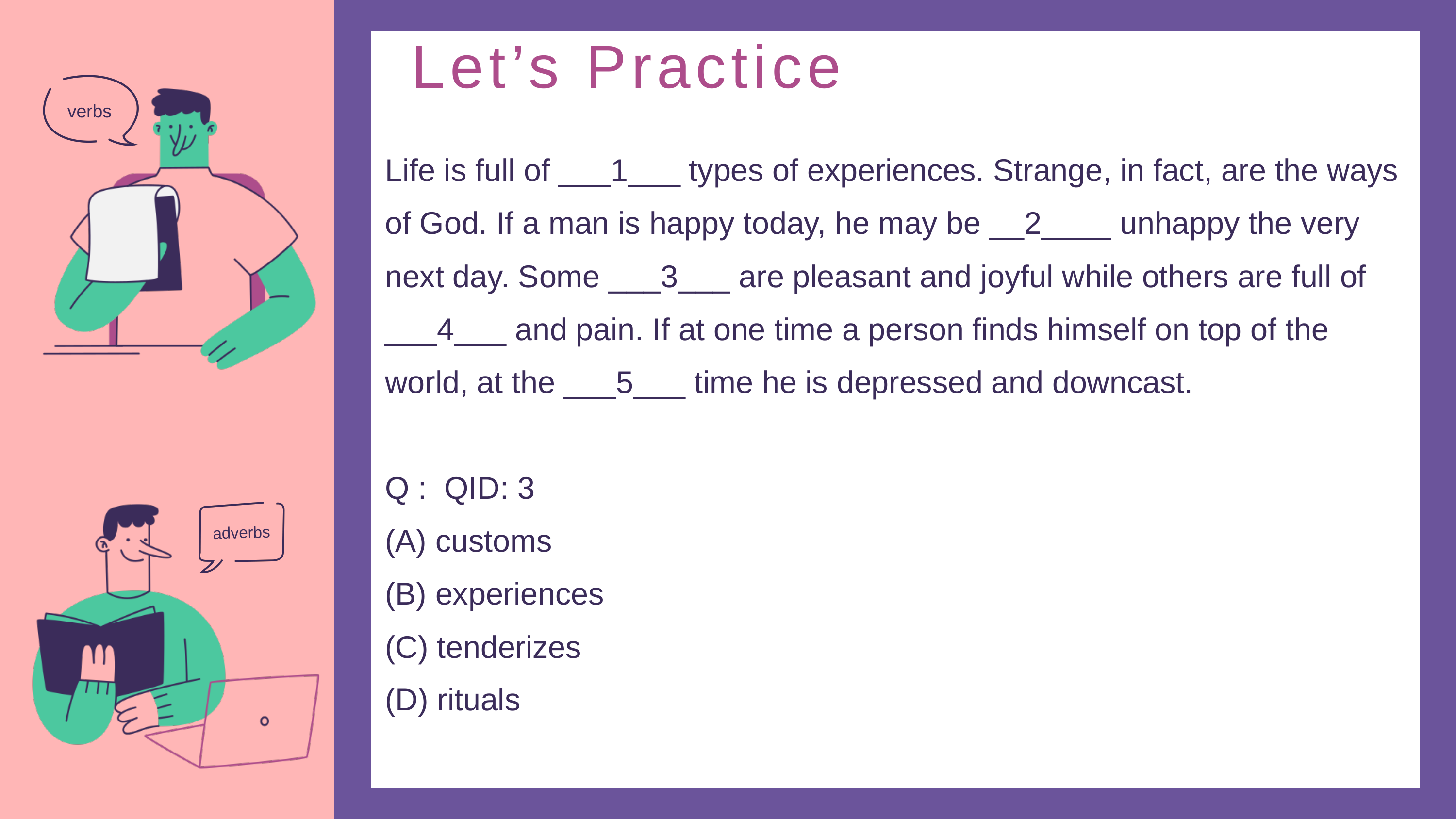

Let’s Practice

verbs
Life is full of ___1___ types of experiences. Strange, in fact, are the ways of God. If a man is happy today, he may be __2____ unhappy the very next day. Some ___3___ are pleasant and joyful while others are full of ___4___ and pain. If at one time a person finds himself on top of the world, at the ___5___ time he is depressed and downcast.

Q :  QID: 3
(A) customs
(B) experiences
(C) tenderizes
(D) rituals

adverbs